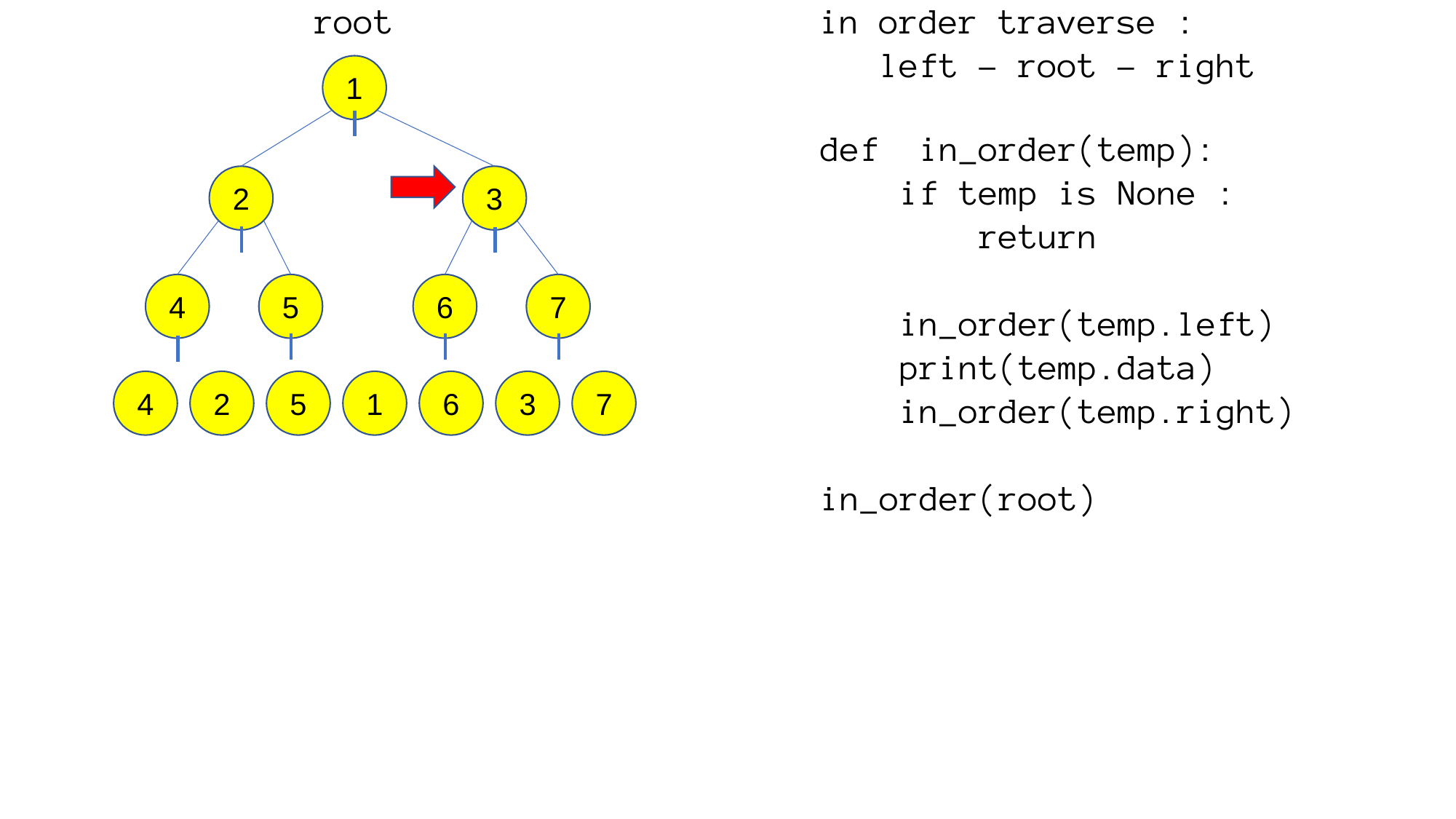

root
in order traverse :
   left - root - right
1
def  in_order(temp):
    if temp is None :
        return

    in_order(temp.left)
    print(temp.data)
    in_order(temp.right)

in_order(root)

2

3
4
5
6
7
4
2
5
1
6
3
7